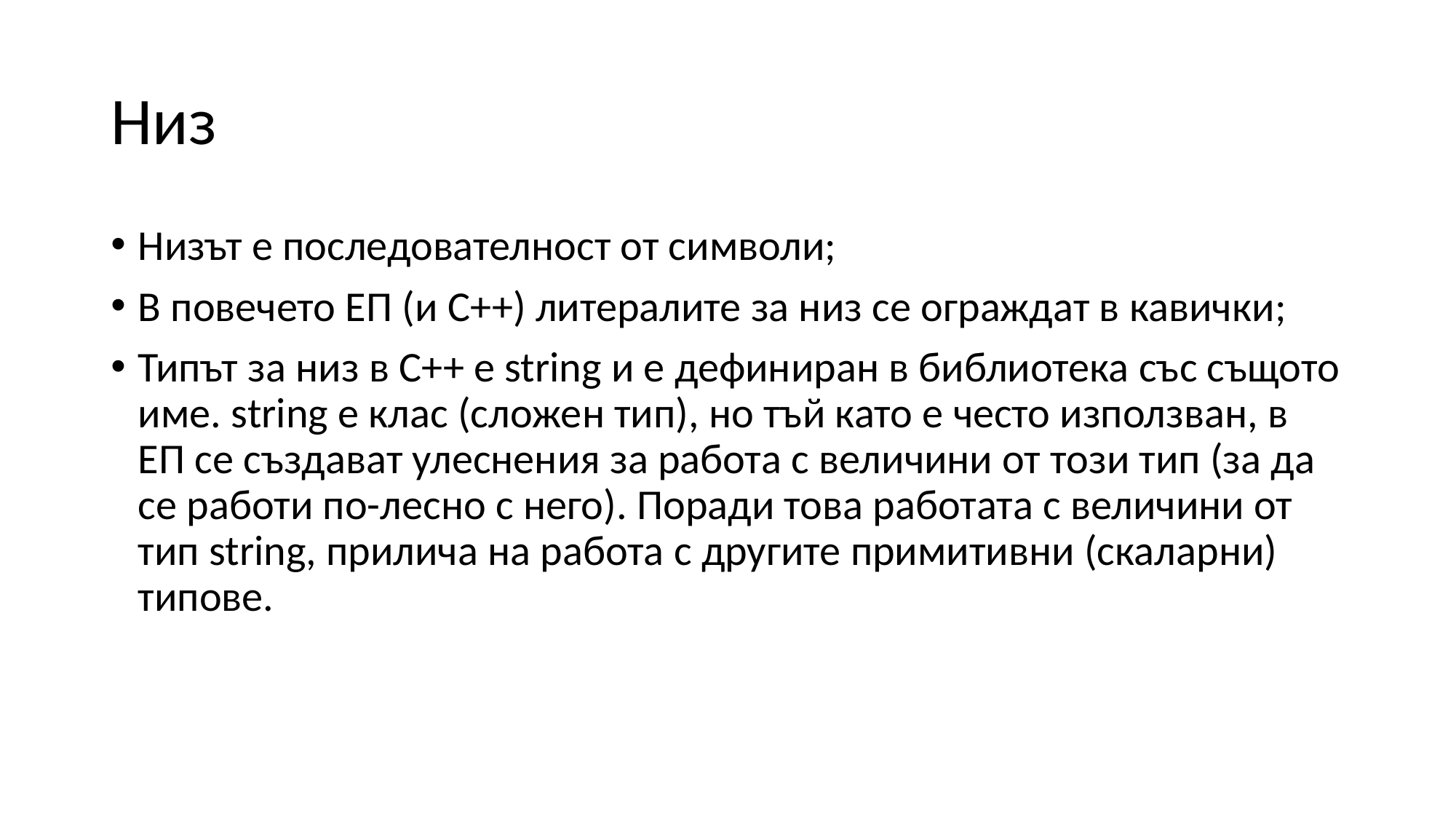

# Низ
Низът е последователност от символи;
В повечето ЕП (и C++) литералите за низ се ограждат в кавички;
Типът за низ в C++ e string и е дефиниран в библиотека със същото име. string е клас (сложен тип), но тъй като е често използван, в ЕП се създават улеснения за работа с величини от този тип (за да се работи по-лесно с него). Поради това работата с величини от тип string, прилича на работа с другите примитивни (скаларни) типове.